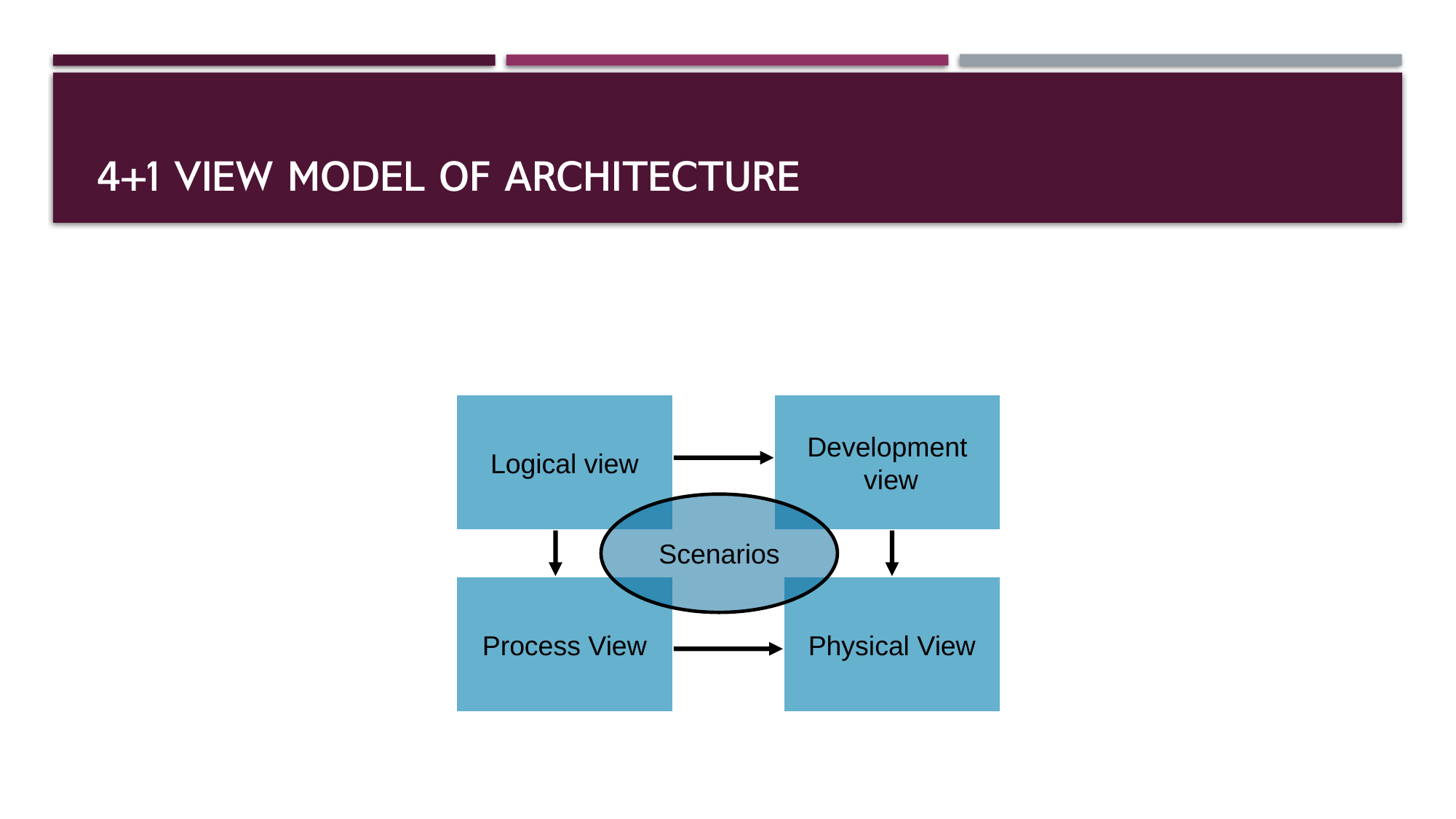

# 4+1 View Model of Architecture
Logical view
Development
 view

Scenarios

Process View
Physical View